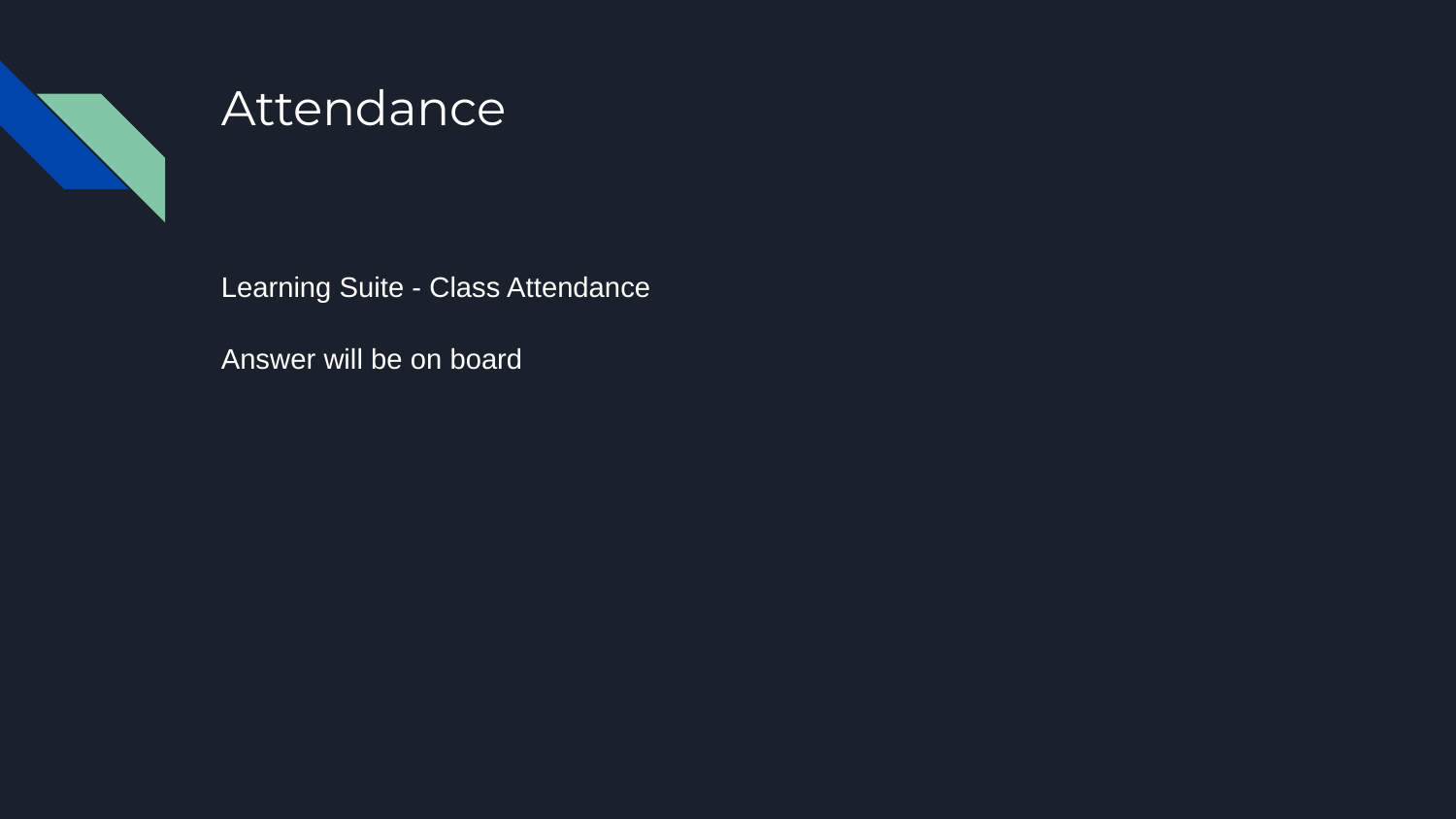

# Attendance
Learning Suite - Class Attendance
Answer will be on board